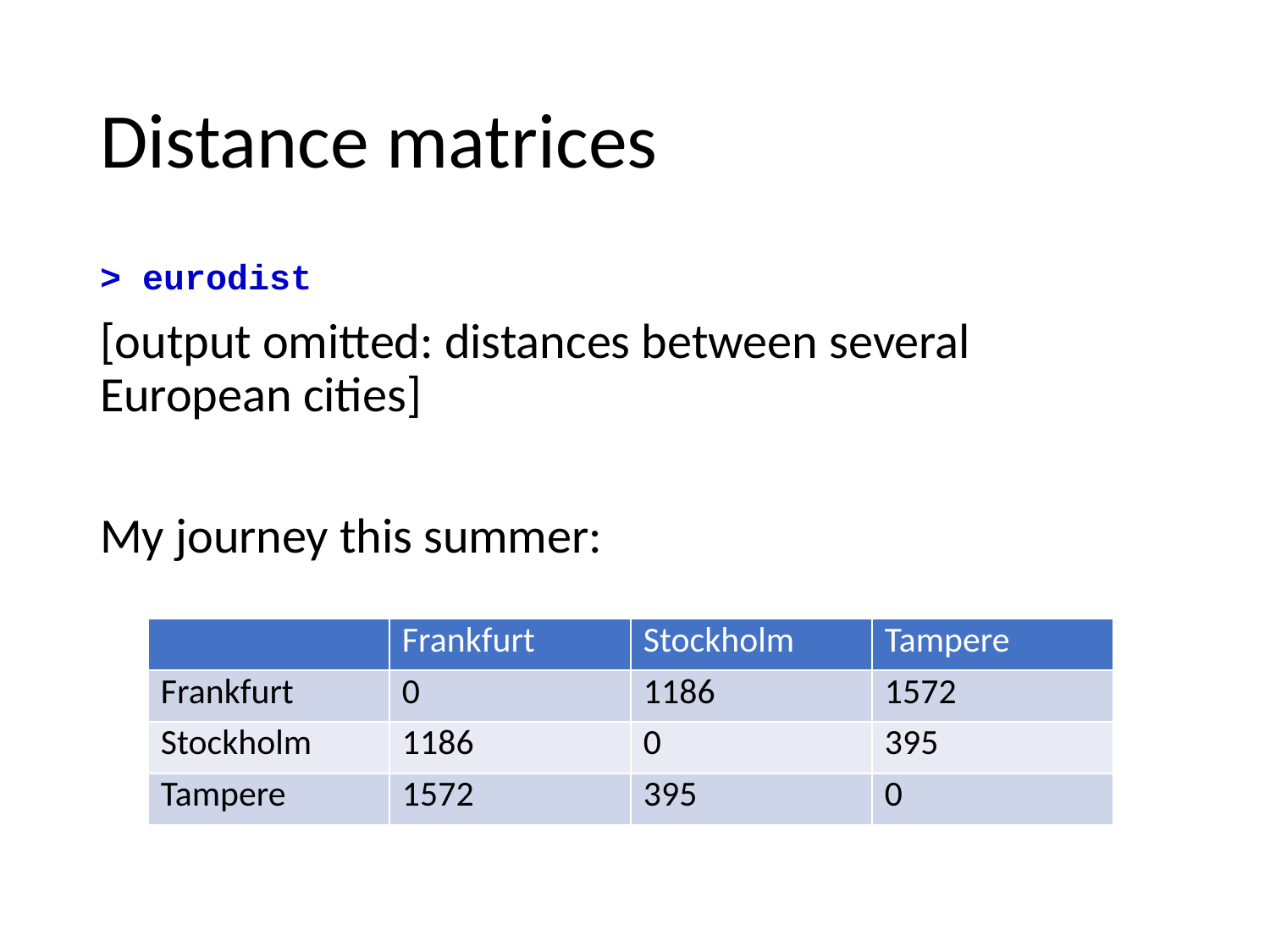

# Distance matrices
> eurodist
[output omitted: distances between several European cities]

My journey this summer:

|  | Frankfurt | Stockholm | Tampere |
| --- | --- | --- | --- |
| Frankfurt | 0 | 1186 | 1572 |
| Stockholm | 1186 | 0 | 395 |
| Tampere | 1572 | 395 | 0 |